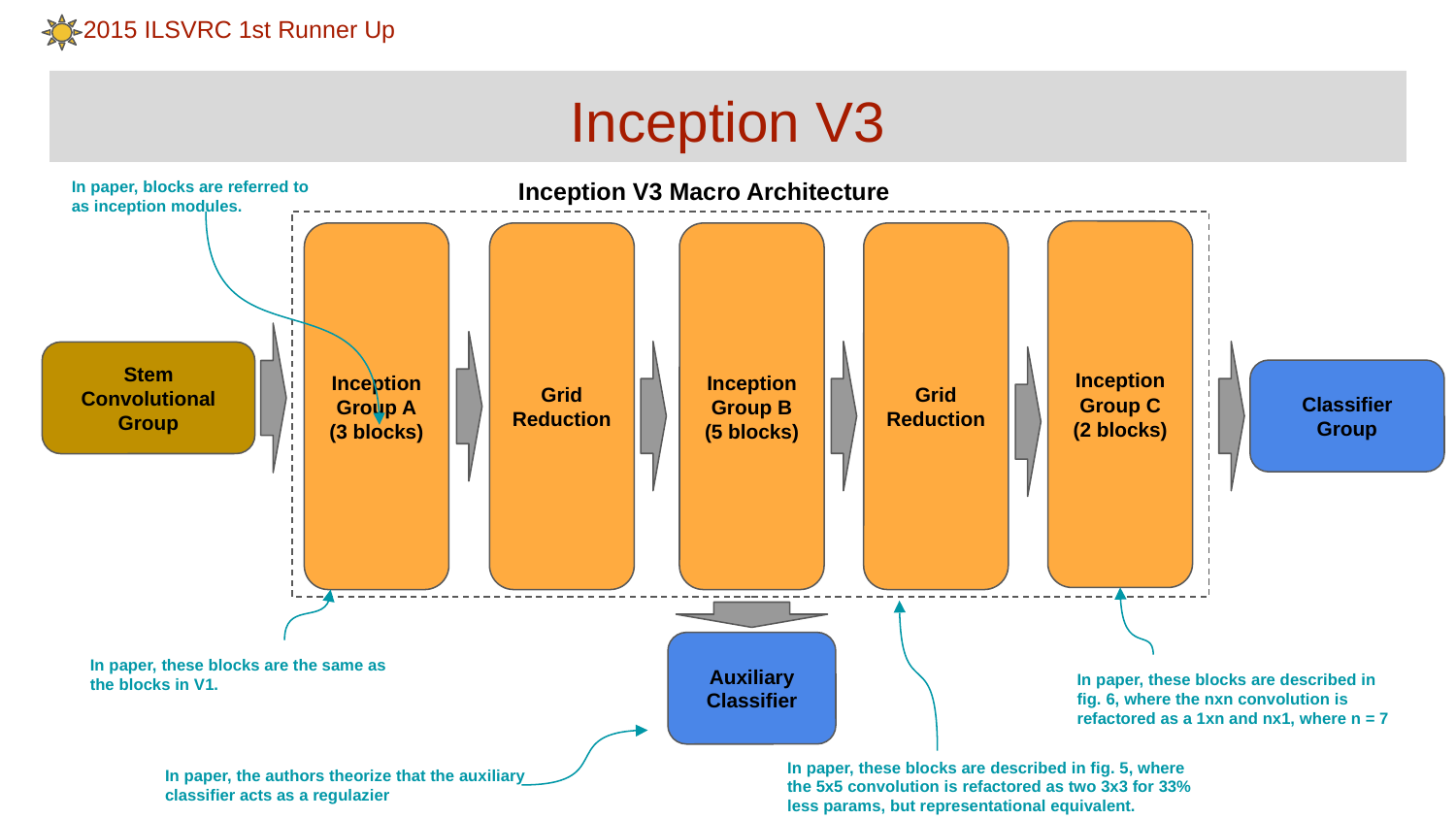

2015 ILSVRC 1st Runner Up

# Inception V3
In paper, blocks are referred to
as inception modules.
Inception V3 Macro Architecture

Inception
Group C
(2 blocks)
Inception
Group A
(3 blocks)
Grid
Reduction
Inception
Group B
(5 blocks)
Grid
Reduction
Stem
Convolutional
Group
Classifier
Group

Auxiliary
Classifier
In paper, these blocks are the same as the blocks in V1.
In paper, these blocks are described in fig. 6, where the nxn convolution is refactored as a 1xn and nx1, where n = 7
In paper, these blocks are described in fig. 5, where the 5x5 convolution is refactored as two 3x3 for 33% less params, but representational equivalent.
In paper, the authors theorize that the auxiliary classifier acts as a regulazier